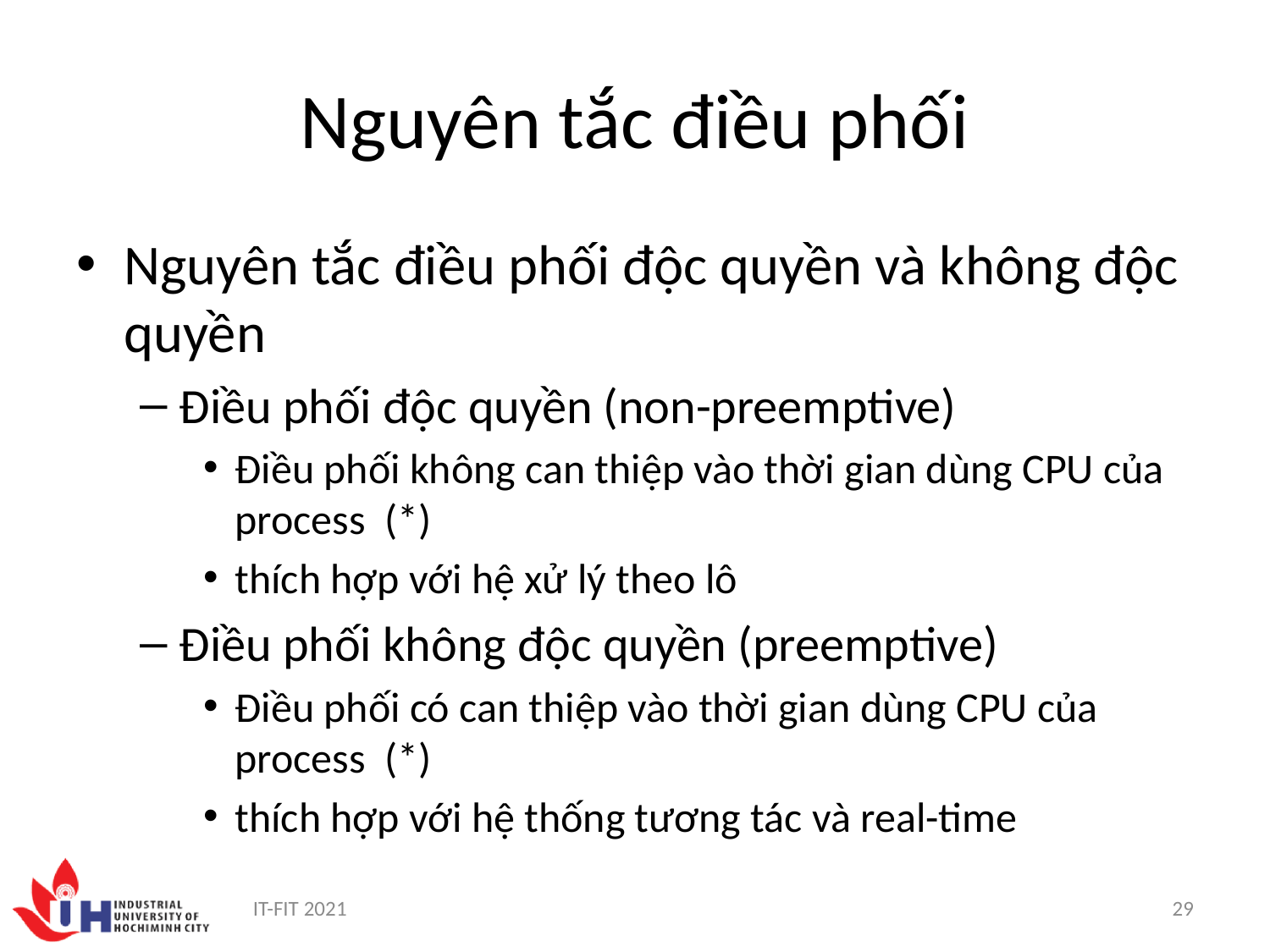

# Nguyên tắc điều phối
Nguyên tắc điều phối độc quyền và không độc quyền
Điều phối độc quyền (non-preemptive)
Điều phối không can thiệp vào thời gian dùng CPU của process  (*)
thích hợp với hệ xử lý theo lô
Điều phối không độc quyền (preemptive)
Điều phối có can thiệp vào thời gian dùng CPU của process  (*)
thích hợp với hệ thống tương tác và real-time

IT-FIT 2021
29